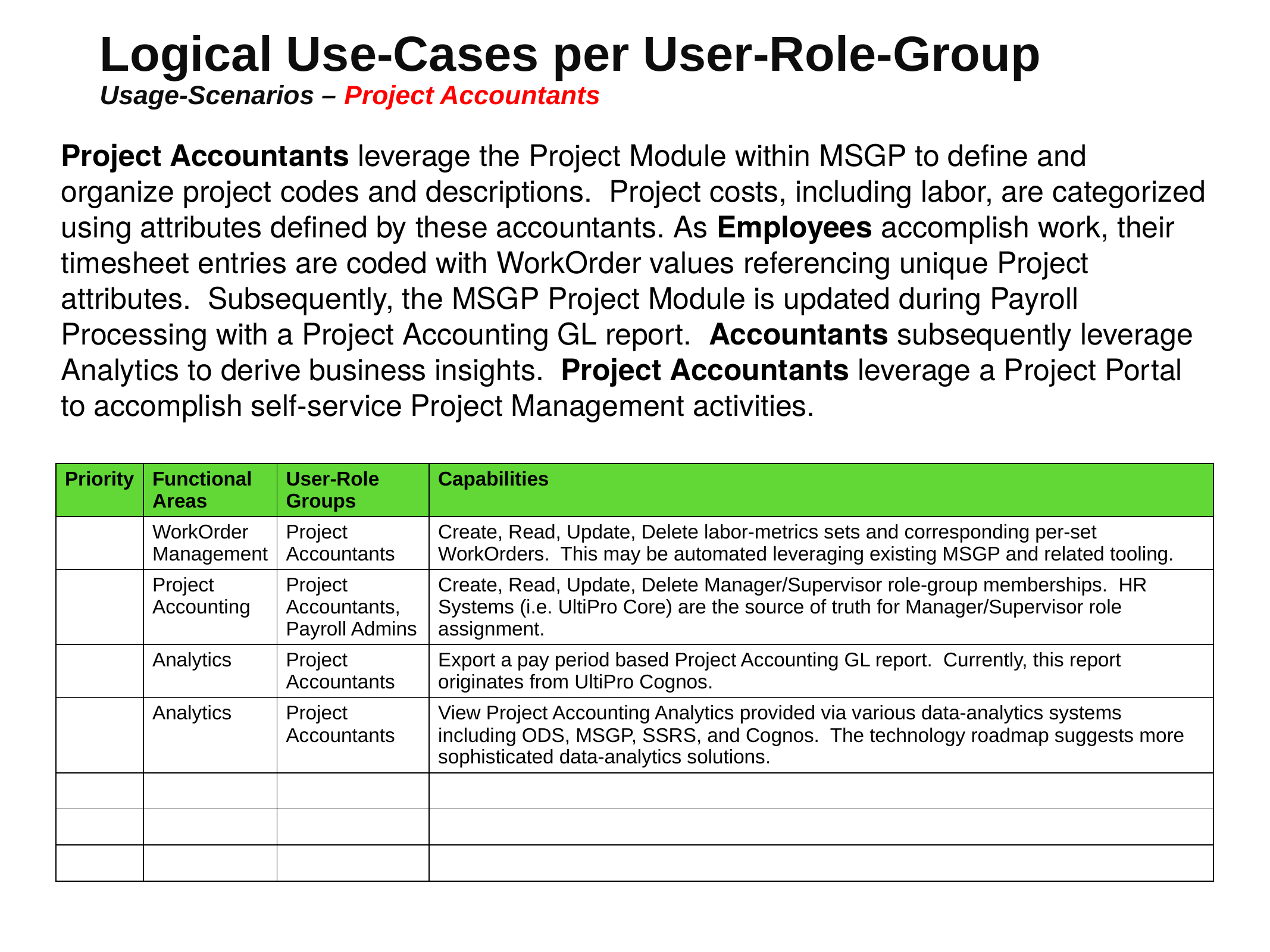

Logical Use-Cases per User-Role-Group
Usage-Scenarios – Project Accountants
Project Accountants leverage the Project Module within MSGP to define and organize project codes and descriptions.  Project costs, including labor, are categorized using attributes defined by these accountants. As Employees accomplish work, their timesheet entries are coded with WorkOrder values referencing unique Project attributes.  Subsequently, the MSGP Project Module is updated during Payroll Processing with a Project Accounting GL report.  Accountants subsequently leverage Analytics to derive business insights.  Project Accountants leverage a Project Portal to accomplish self-service Project Management activities.
| Priority | Functional Areas | User-Role Groups | Capabilities |
| --- | --- | --- | --- |
|  | WorkOrder Management | Project Accountants | Create, Read, Update, Delete labor-metrics sets and corresponding per-set WorkOrders. This may be automated leveraging existing MSGP and related tooling. |
|  | Project Accounting | Project Accountants, Payroll Admins | Create, Read, Update, Delete Manager/Supervisor role-group memberships. HR Systems (i.e. UltiPro Core) are the source of truth for Manager/Supervisor role assignment. |
|  | Analytics | Project Accountants | Export a pay period based Project Accounting GL report. Currently, this report originates from UltiPro Cognos. |
|  | Analytics | Project Accountants | View Project Accounting Analytics provided via various data-analytics systems including ODS, MSGP, SSRS, and Cognos. The technology roadmap suggests more sophisticated data-analytics solutions. |
|  |  |  |  |
|  |  |  |  |
|  |  |  |  |
11